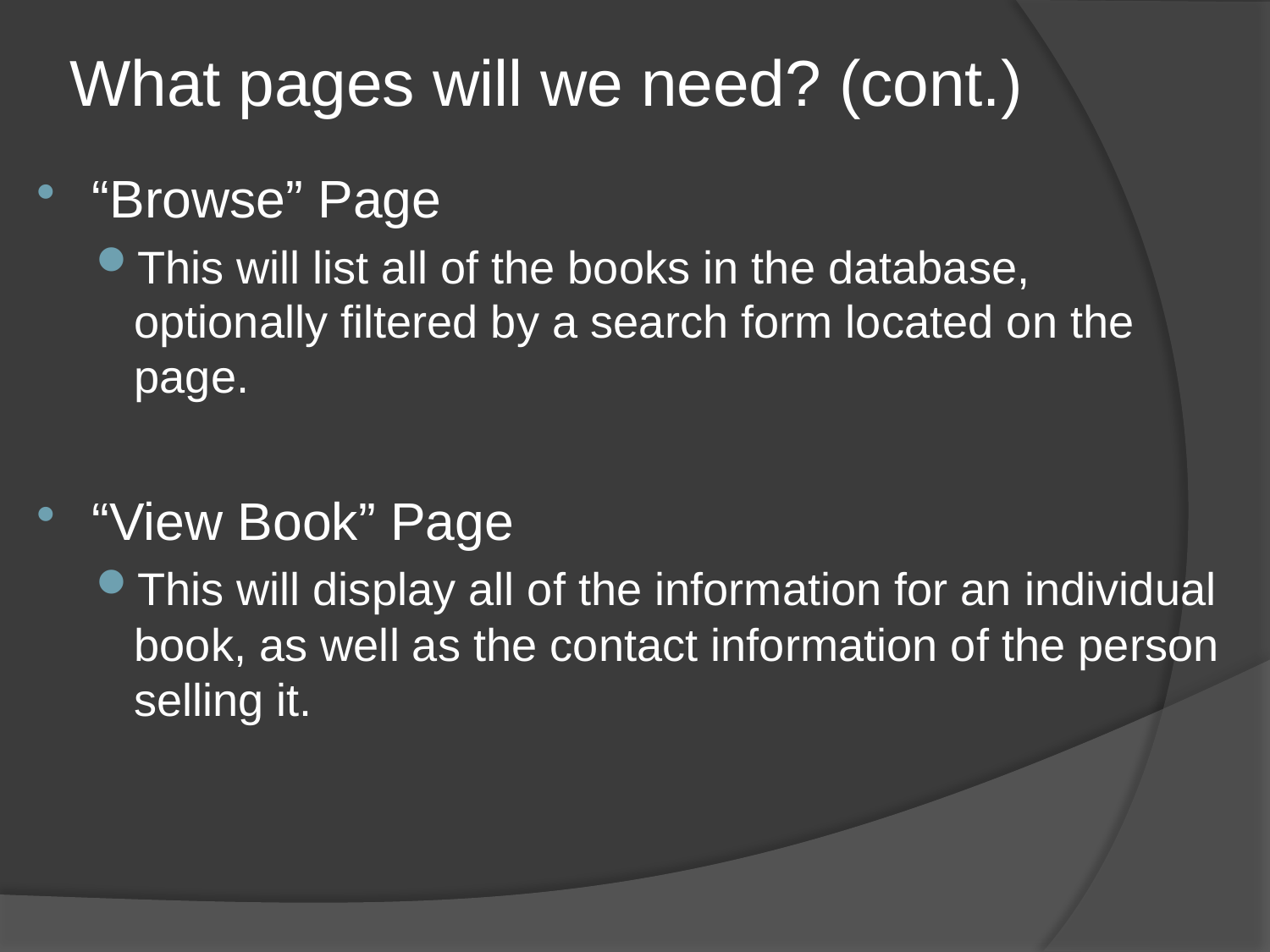

# What pages will we need? (cont.)
“Browse” Page
This will list all of the books in the database, optionally filtered by a search form located on the page.

“View Book” Page
This will display all of the information for an individual book, as well as the contact information of the person selling it.